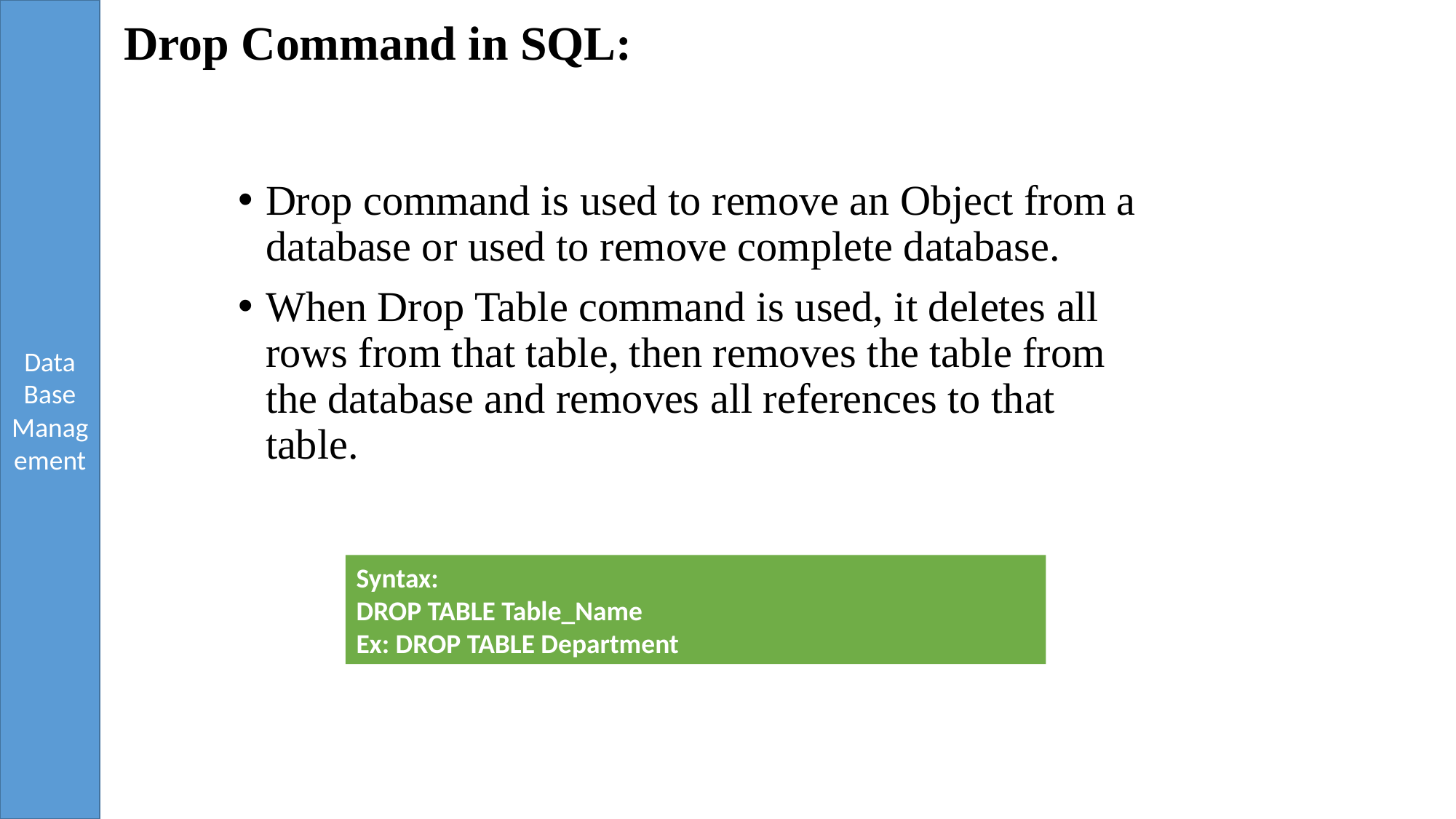

# Drop Command in SQL:
Drop command is used to remove an Object from a database or used to remove complete database.
When Drop Table command is used, it deletes all rows from that table, then removes the table from the database and removes all references to that table.
Syntax:
DROP TABLE Table_Name
Ex: DROP TABLE Department